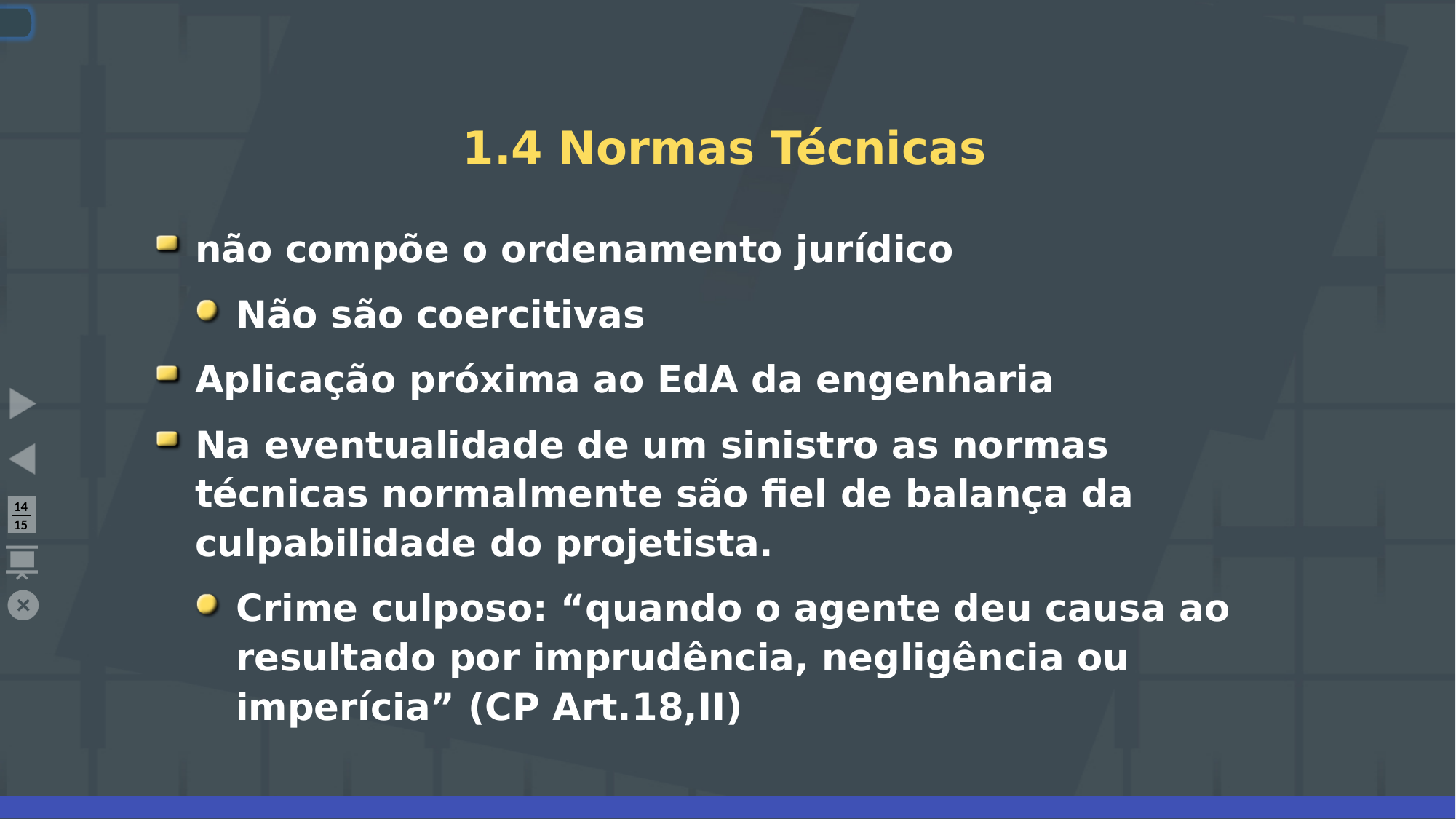

# 1.4 Normas Técnicas
não compõe o ordenamento jurídico
Não são coercitivas
Aplicação próxima ao EdA da engenharia
Na eventualidade de um sinistro as normas técnicas normalmente são fiel de balança da culpabilidade do projetista.
Crime culposo: “quando o agente deu causa ao resultado por imprudência, negligência ou imperícia” (CP Art.18,II)